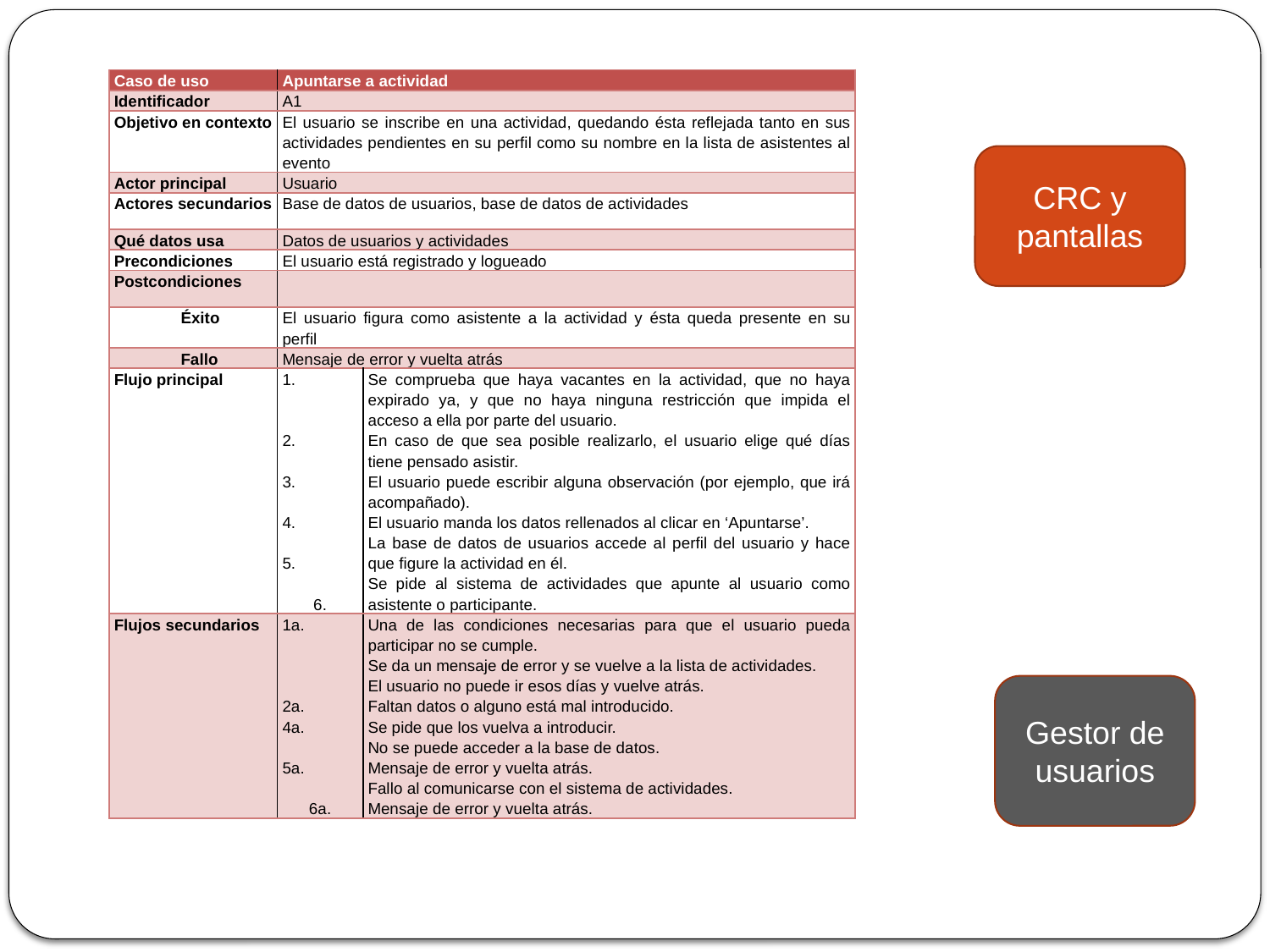

| Caso de uso | Apuntarse a actividad |  |
| --- | --- | --- |
| Identificador | A1 |  |
| Objetivo en contexto | El usuario se inscribe en una actividad, quedando ésta reflejada tanto en sus actividades pendientes en su perfil como su nombre en la lista de asistentes al evento |  |
| Actor principal | Usuario |  |
| Actores secundarios | Base de datos de usuarios, base de datos de actividades |  |
| Qué datos usa | Datos de usuarios y actividades |  |
| Precondiciones | El usuario está registrado y logueado |  |
| Postcondiciones |  |  |
| Éxito | El usuario figura como asistente a la actividad y ésta queda presente en su perfil |  |
| Fallo | Mensaje de error y vuelta atrás |  |
| Flujo principal | 1. 2. 3. 4. 5. 6. | Se comprueba que haya vacantes en la actividad, que no haya expirado ya, y que no haya ninguna restricción que impida el acceso a ella por parte del usuario. En caso de que sea posible realizarlo, el usuario elige qué días tiene pensado asistir. El usuario puede escribir alguna observación (por ejemplo, que irá acompañado). El usuario manda los datos rellenados al clicar en ‘Apuntarse’. La base de datos de usuarios accede al perfil del usuario y hace que figure la actividad en él. Se pide al sistema de actividades que apunte al usuario como asistente o participante. |
| Flujos secundarios | 1a. 2a. 4a. 5a. 6a. | Una de las condiciones necesarias para que el usuario pueda participar no se cumple. Se da un mensaje de error y se vuelve a la lista de actividades. El usuario no puede ir esos días y vuelve atrás. Faltan datos o alguno está mal introducido. Se pide que los vuelva a introducir. No se puede acceder a la base de datos. Mensaje de error y vuelta atrás. Fallo al comunicarse con el sistema de actividades. Mensaje de error y vuelta atrás. |
CRC y pantallas
Gestor de usuarios